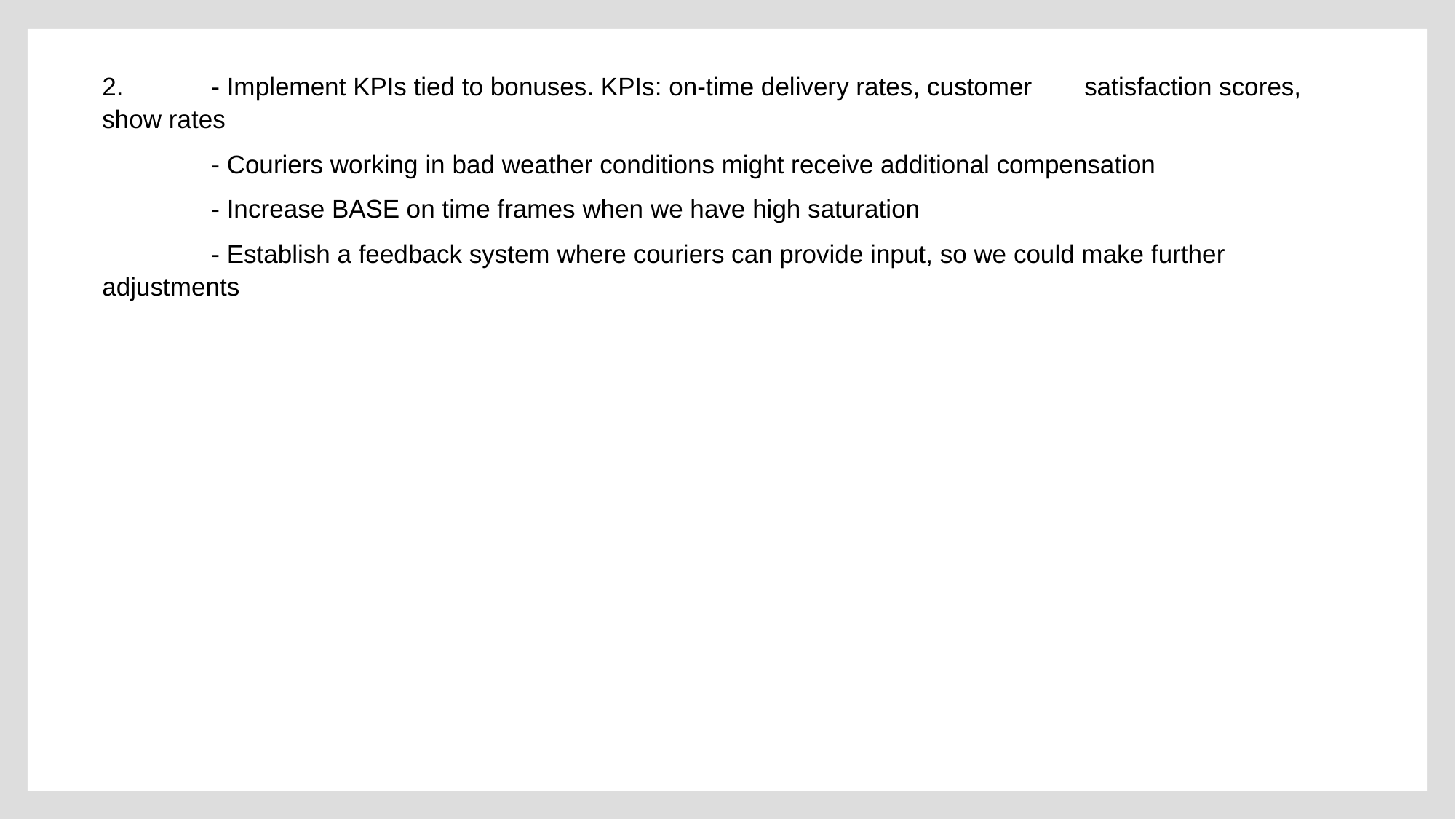

2. 	- Implement KPIs tied to bonuses. KPIs: on-time delivery rates, customer 	satisfaction scores, show rates
	- Couriers working in bad weather conditions might receive additional compensation
	- Increase BASE on time frames when we have high saturation
	- Establish a feedback system where couriers can provide input, so we could make further adjustments